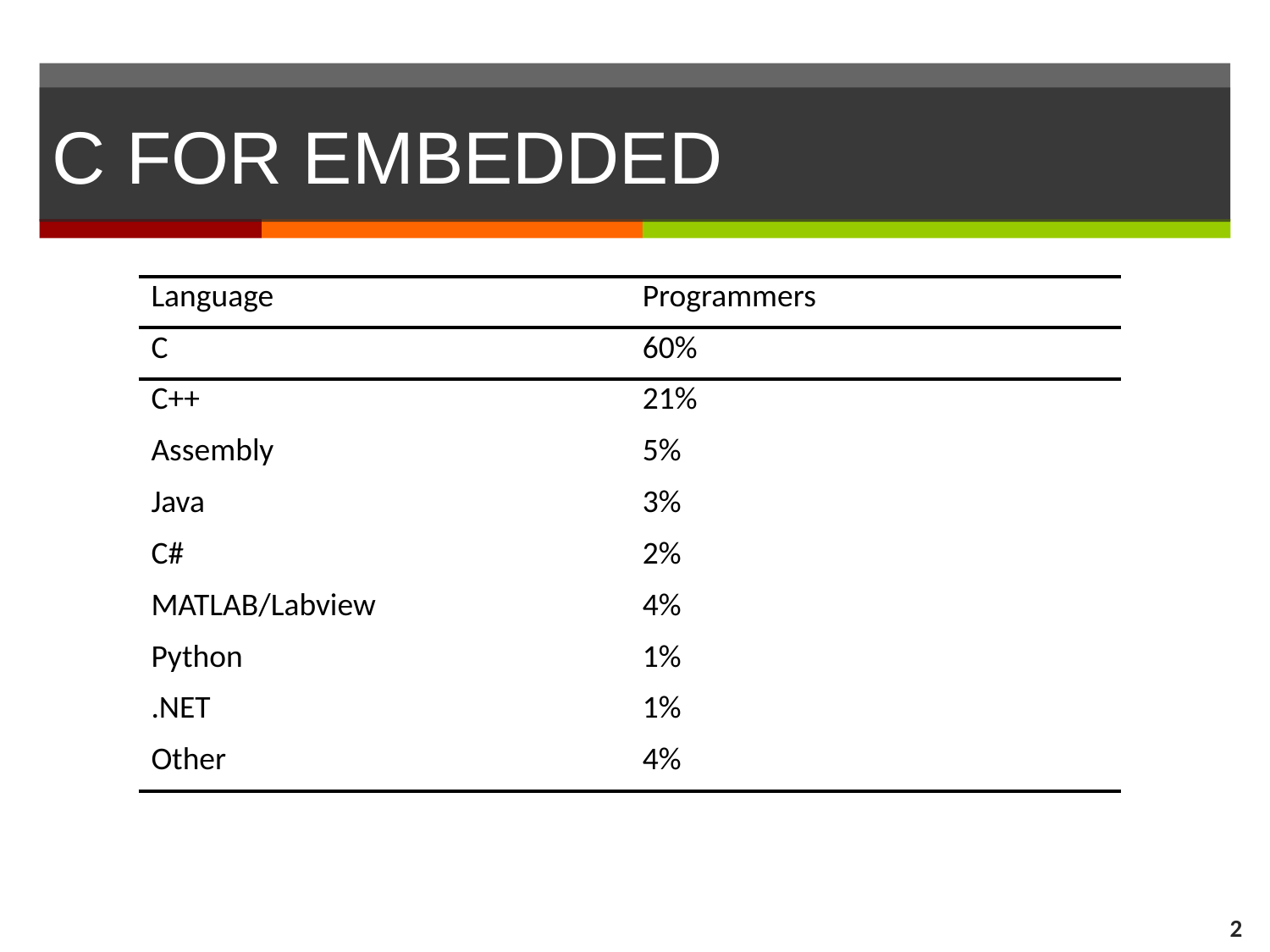

# C FOR EMBEDDED
| Language | Programmers |
| --- | --- |
| C | 60% |
| C++ | 21% |
| Assembly | 5% |
| Java | 3% |
| C# | 2% |
| MATLAB/Labview | 4% |
| Python | 1% |
| .NET | 1% |
| Other | 4% |
2